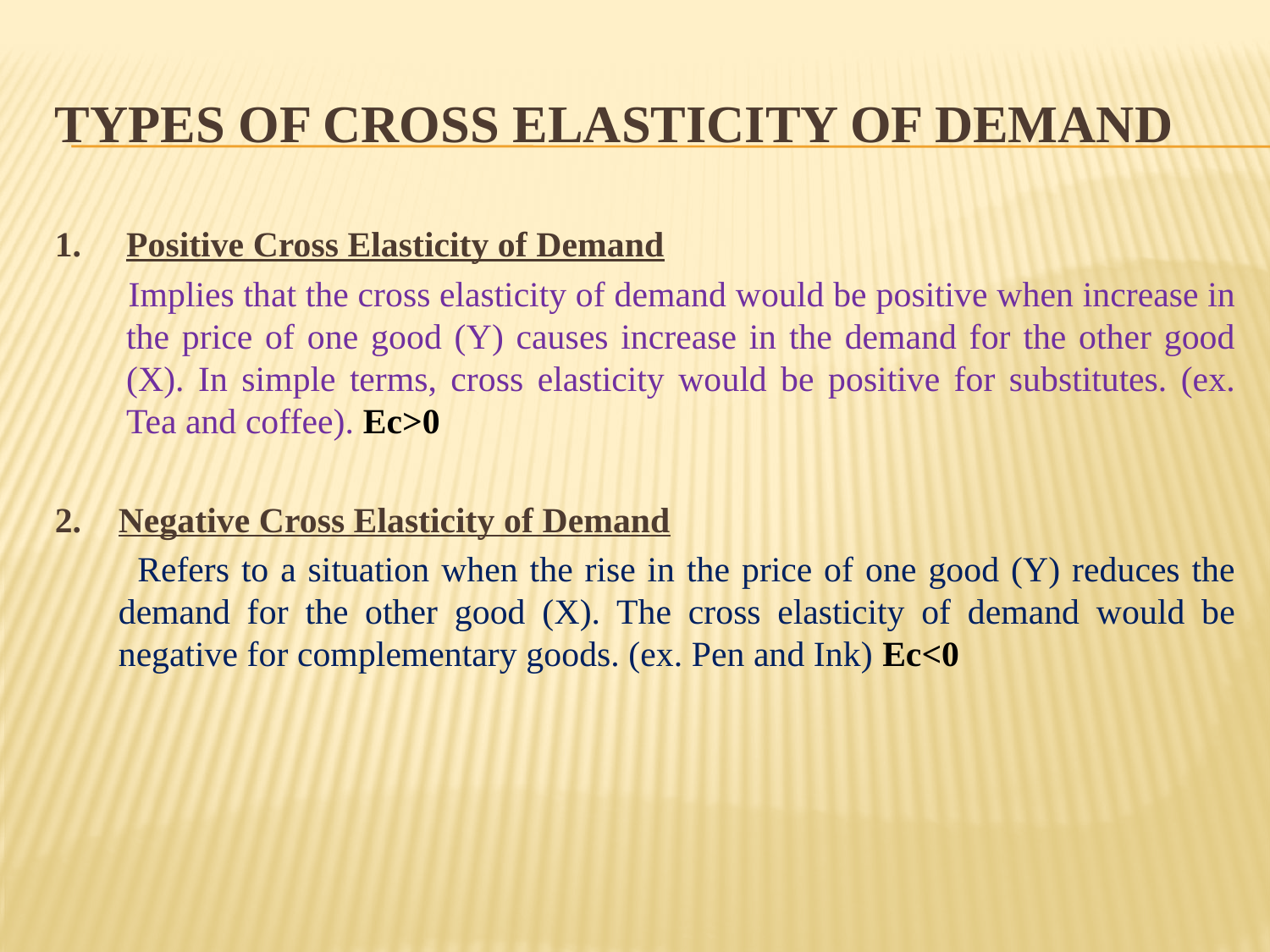

# Types of Cross Elasticity of demand
Positive Cross Elasticity of Demand
        Implies that the cross elasticity of demand would be positive when increase in the price of one good (Y) causes increase in the demand for the other good (X). In simple terms, cross elasticity would be positive for substitutes. (ex. Tea and coffee). Ec>0

Negative Cross Elasticity of Demand
       Refers to a situation when the rise in the price of one good (Y) reduces the demand for the other good (X). The cross elasticity of demand would be negative for complementary goods. (ex. Pen and Ink) Ec<0